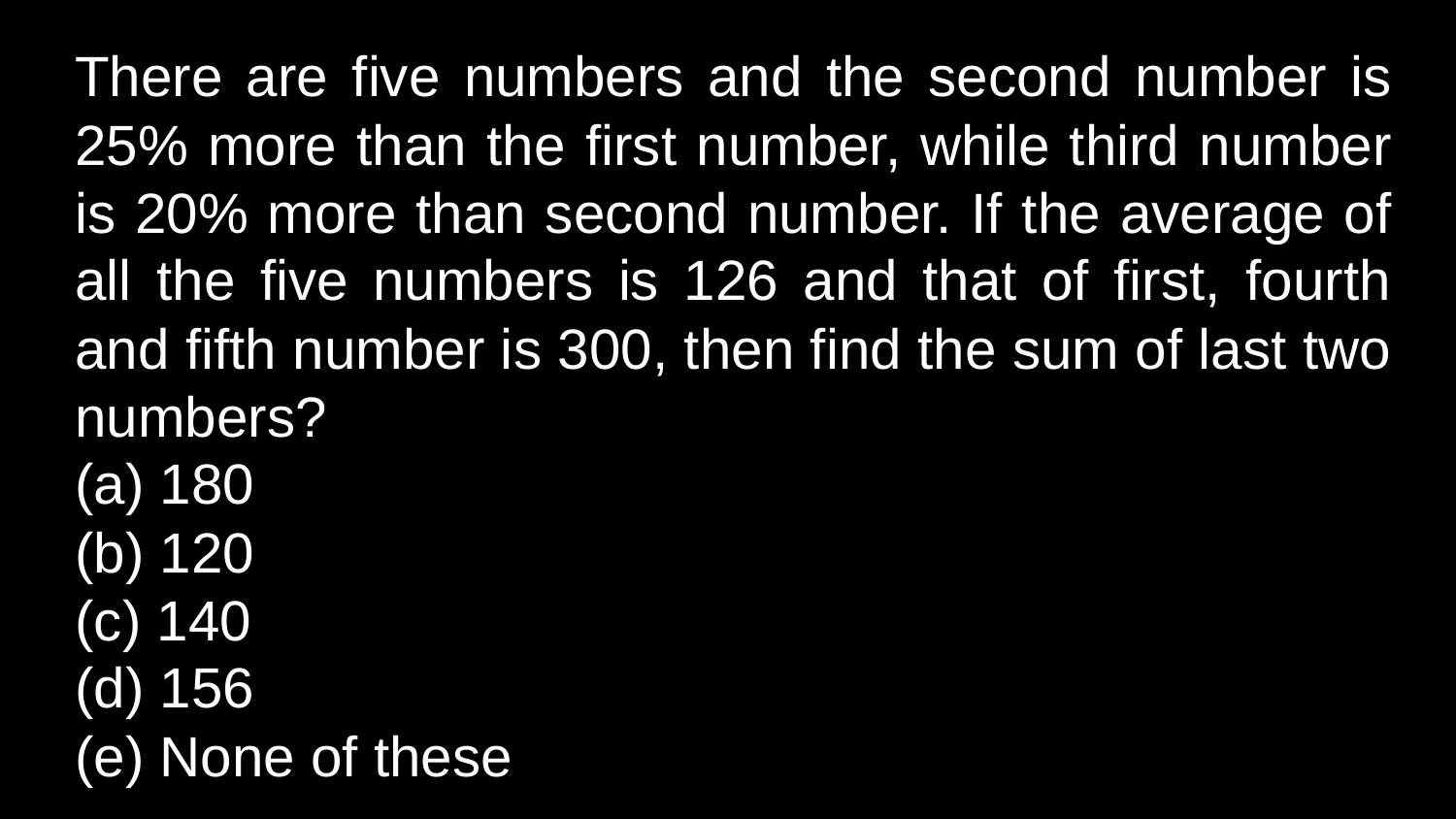

There are five numbers and the second number is 25% more than the first number, while third number is 20% more than second number. If the average of all the five numbers is 126 and that of first, fourth and fifth number is 300, then find the sum of last two numbers?
(a) 180
(b) 120
(c) 140
(d) 156
(e) None of these